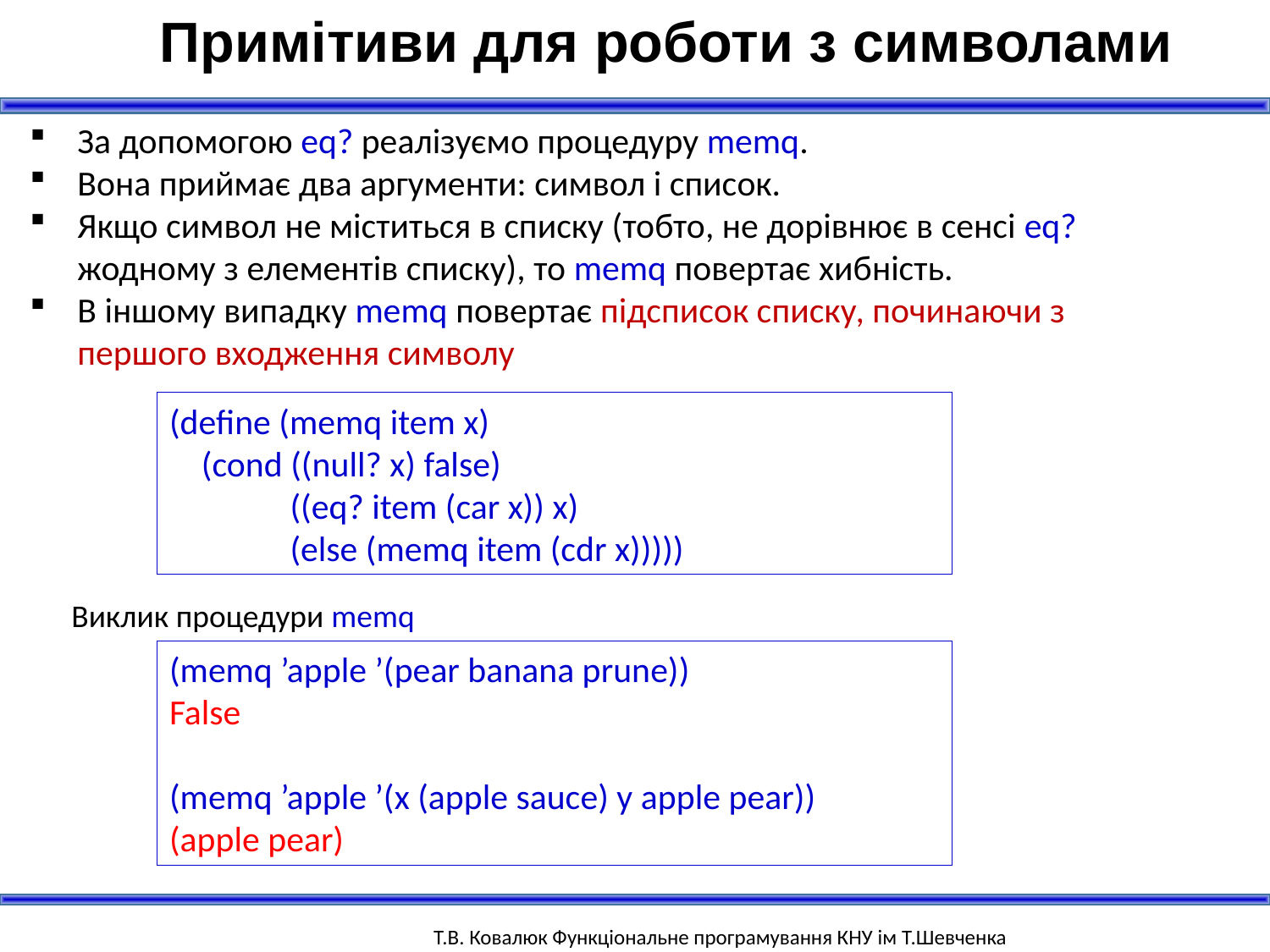

Примітиви для роботи з символами
За допомогою eq? реалізуємо процедуру memq.
Вона приймає два аргументи: символ і список.
Якщо символ не міститься в списку (тобто, не дорівнює в сенсі eq? жодному з елементів списку), то memq повертає хибність.
В іншому випадку memq повертає підсписок списку, починаючи з першого входження символу
(define (memq item x)
    (cond ((null? x) false)
               ((eq? item (car x)) x)
               (else (memq item (cdr x)))))
Виклик процедури memq
(memq ’apple ’(pear banana prune))
False

(memq ’apple ’(x (apple sauce) y apple pear))
(apple pear)